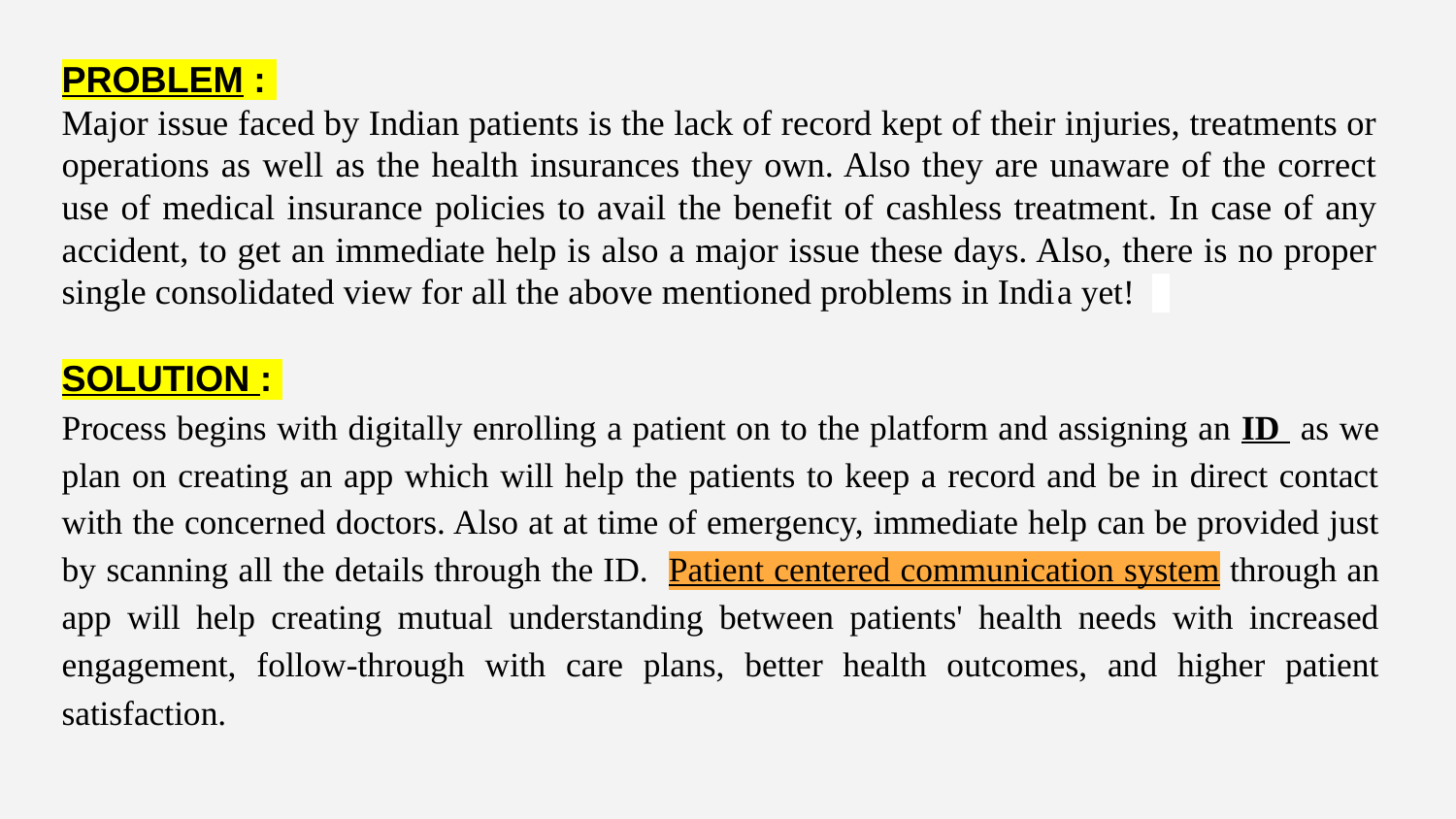

PROBLEM :
Major issue faced by Indian patients is the lack of record kept of their injuries, treatments or operations as well as the health insurances they own. Also they are unaware of the correct use of medical insurance policies to avail the benefit of cashless treatment. In case of any accident, to get an immediate help is also a major issue these days. Also, there is no proper single consolidated view for all the above mentioned problems in India yet!

SOLUTION :
Process begins with digitally enrolling a patient on to the platform and assigning an ID  as we plan on creating an app which will help the patients to keep a record and be in direct contact with the concerned doctors. Also at at time of emergency, immediate help can be provided just by scanning all the details through the ID.  Patient centered communication system through an app will help creating mutual understanding between patients' health needs with increased engagement, follow-through with care plans, better health outcomes, and higher patient satisfaction.